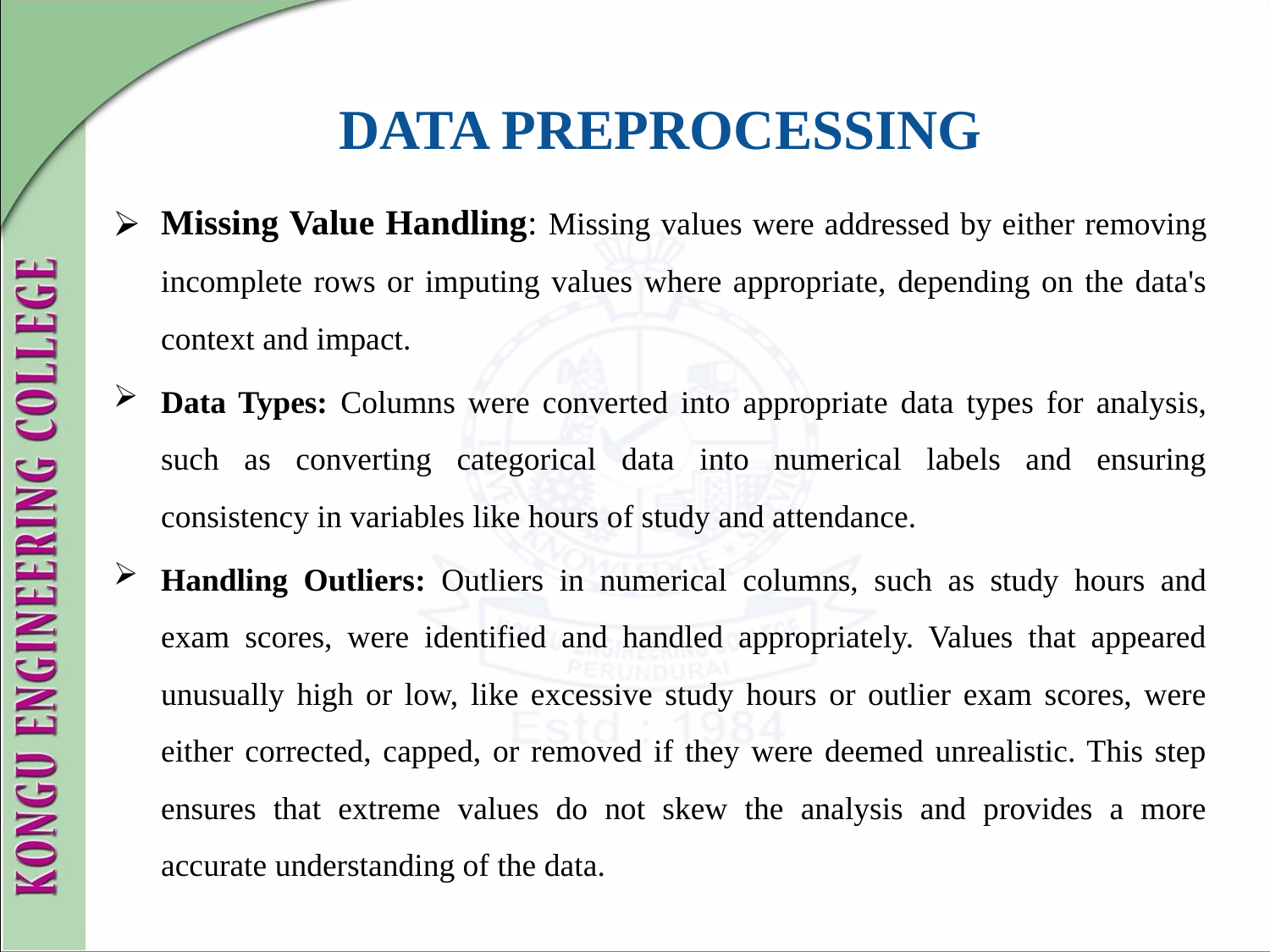

# DATA PREPROCESSING
Missing Value Handling: Missing values were addressed by either removing incomplete rows or imputing values where appropriate, depending on the data's context and impact.
Data Types: Columns were converted into appropriate data types for analysis, such as converting categorical data into numerical labels and ensuring consistency in variables like hours of study and attendance.
Handling Outliers: Outliers in numerical columns, such as study hours and exam scores, were identified and handled appropriately. Values that appeared unusually high or low, like excessive study hours or outlier exam scores, were either corrected, capped, or removed if they were deemed unrealistic. This step ensures that extreme values do not skew the analysis and provides a more accurate understanding of the data.